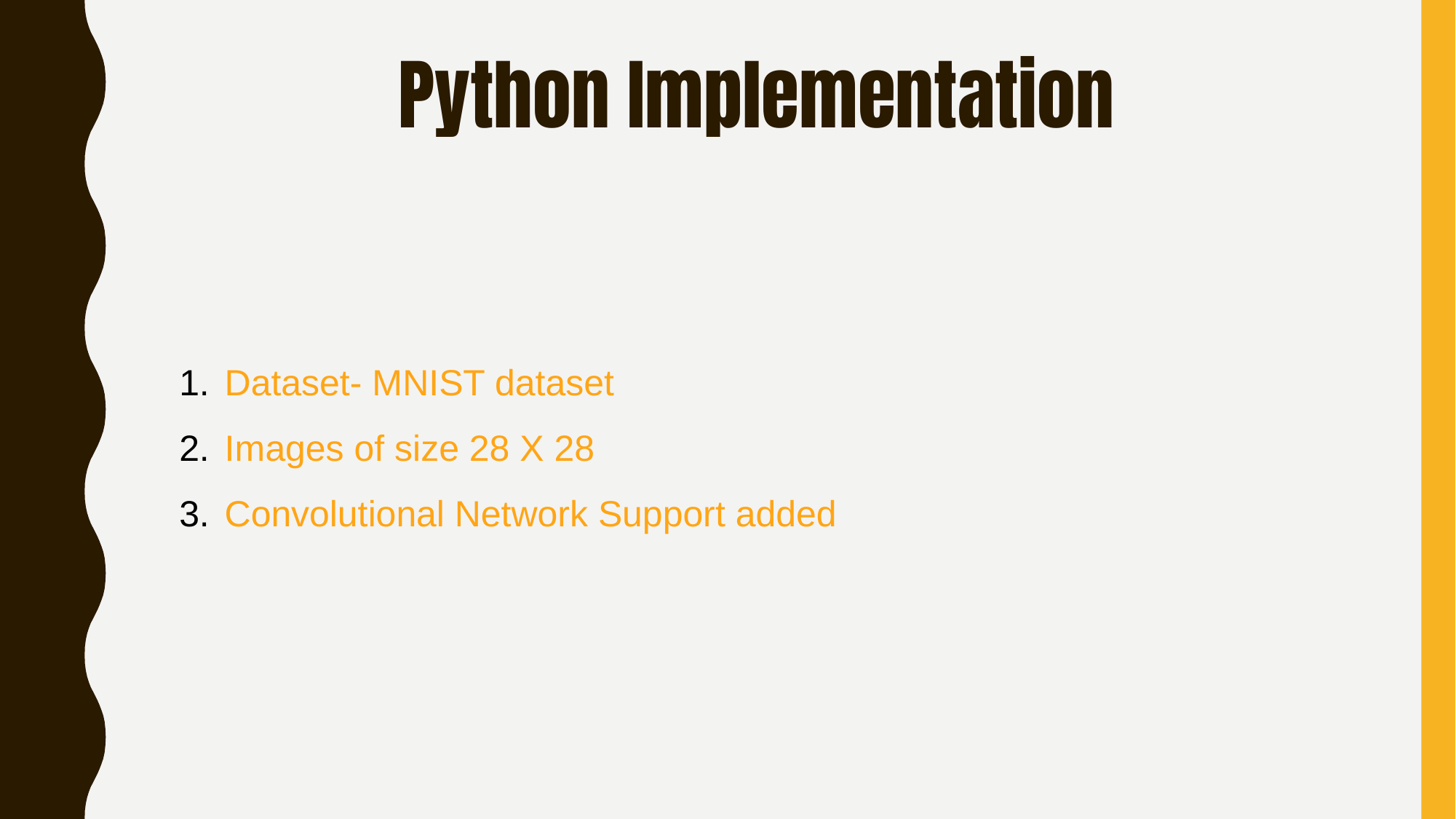

# Python Implementation
Dataset- MNIST dataset
Images of size 28 X 28
Convolutional Network Support added